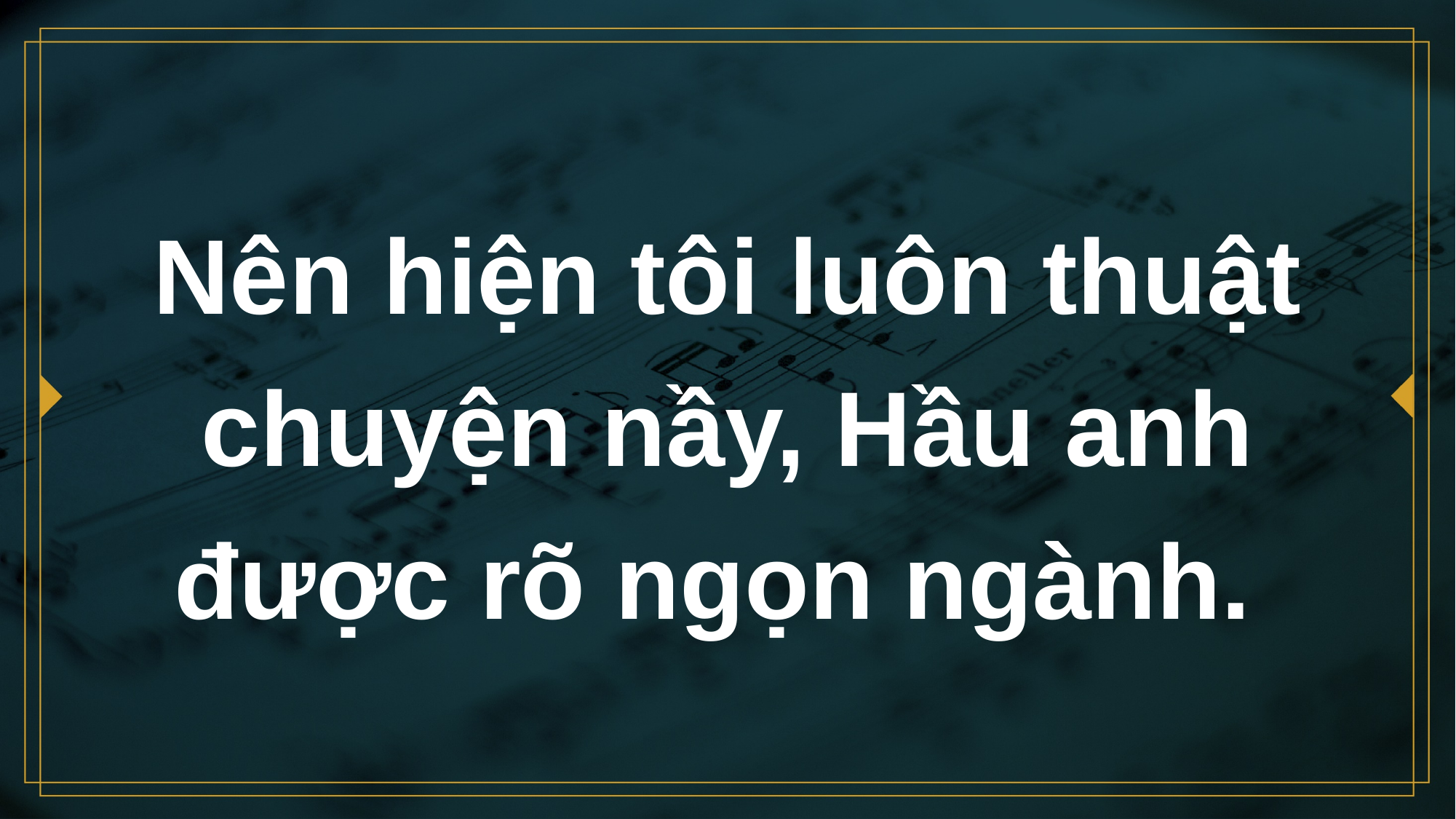

# Nên hiện tôi luôn thuật chuyện nầy, Hầu anh được rõ ngọn ngành.